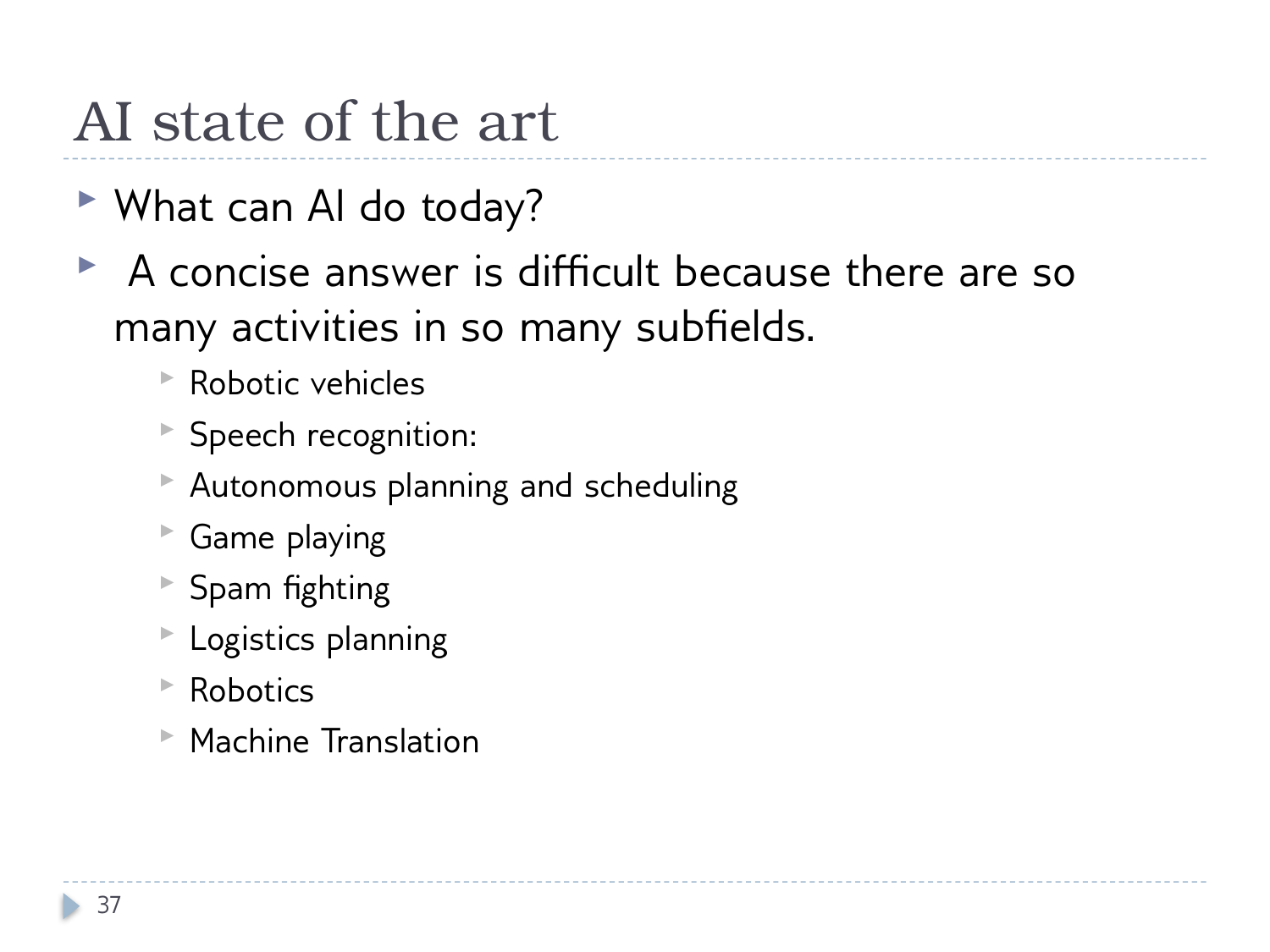

# AI state of the art
What can AI do today?
 A concise answer is difficult because there are so many activities in so many subfields.
Robotic vehicles
Speech recognition:
Autonomous planning and scheduling
Game playing
Spam fighting
Logistics planning
Robotics
Machine Translation
37